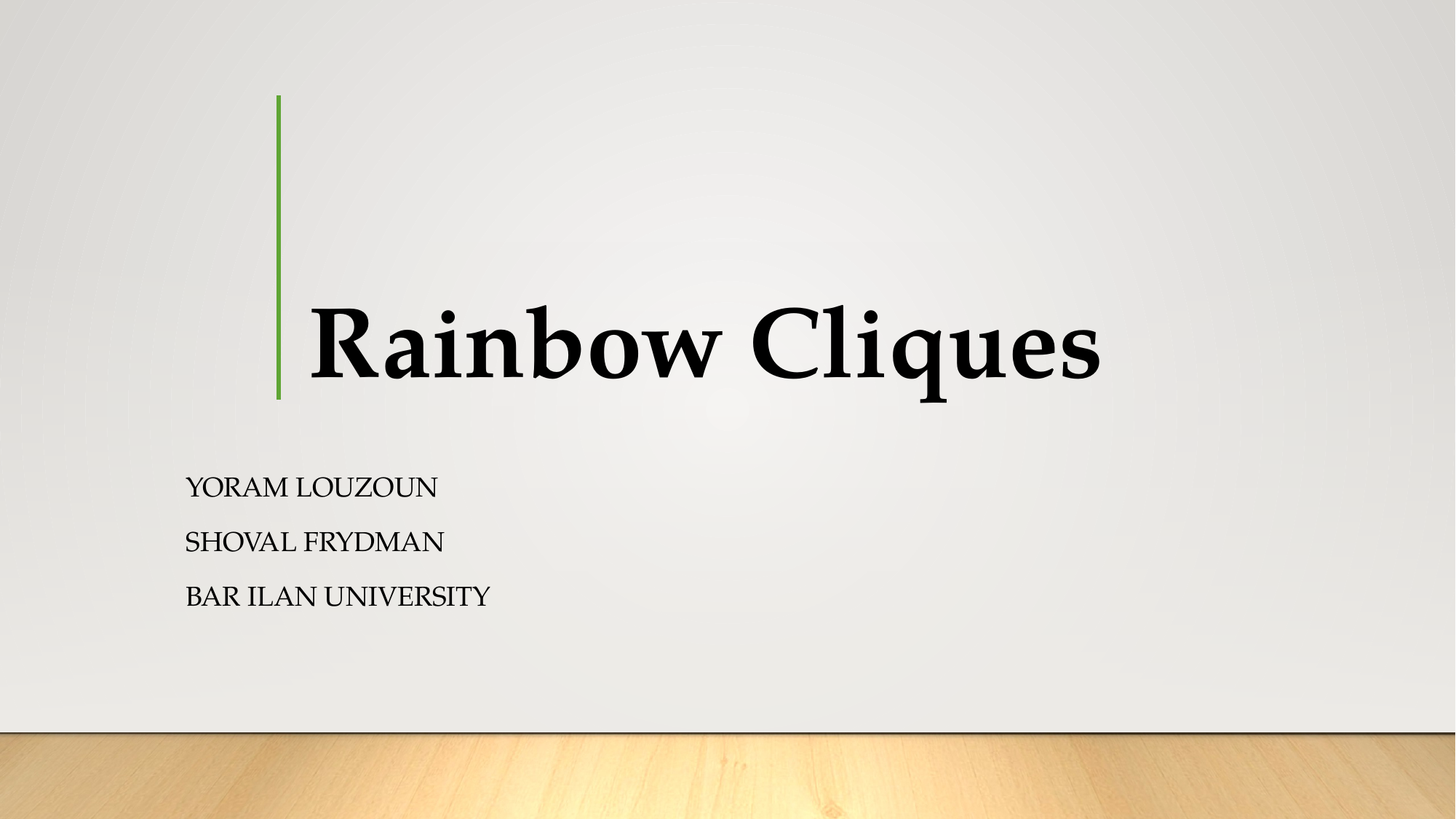

# Rainbow Cliques
Yoram Louzoun
Shoval frydman
Bar ilan university